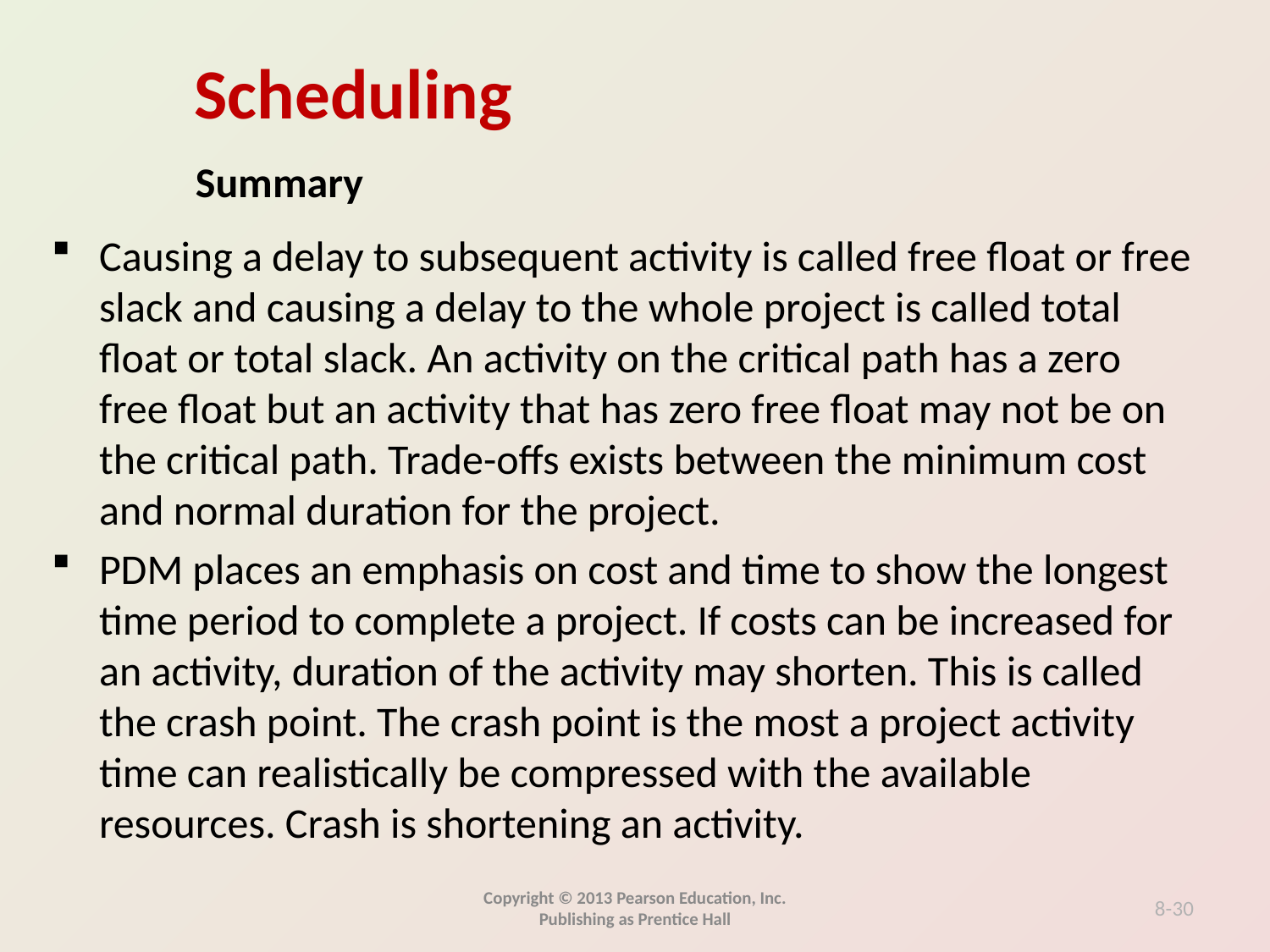

Summary
Causing a delay to subsequent activity is called free float or free slack and causing a delay to the whole project is called total float or total slack. An activity on the critical path has a zero free float but an activity that has zero free float may not be on the critical path. Trade-offs exists between the minimum cost and normal duration for the project.
PDM places an emphasis on cost and time to show the longest time period to complete a project. If costs can be increased for an activity, duration of the activity may shorten. This is called the crash point. The crash point is the most a project activity time can realistically be compressed with the available resources. Crash is shortening an activity.
Copyright © 2013 Pearson Education, Inc. Publishing as Prentice Hall
8-30